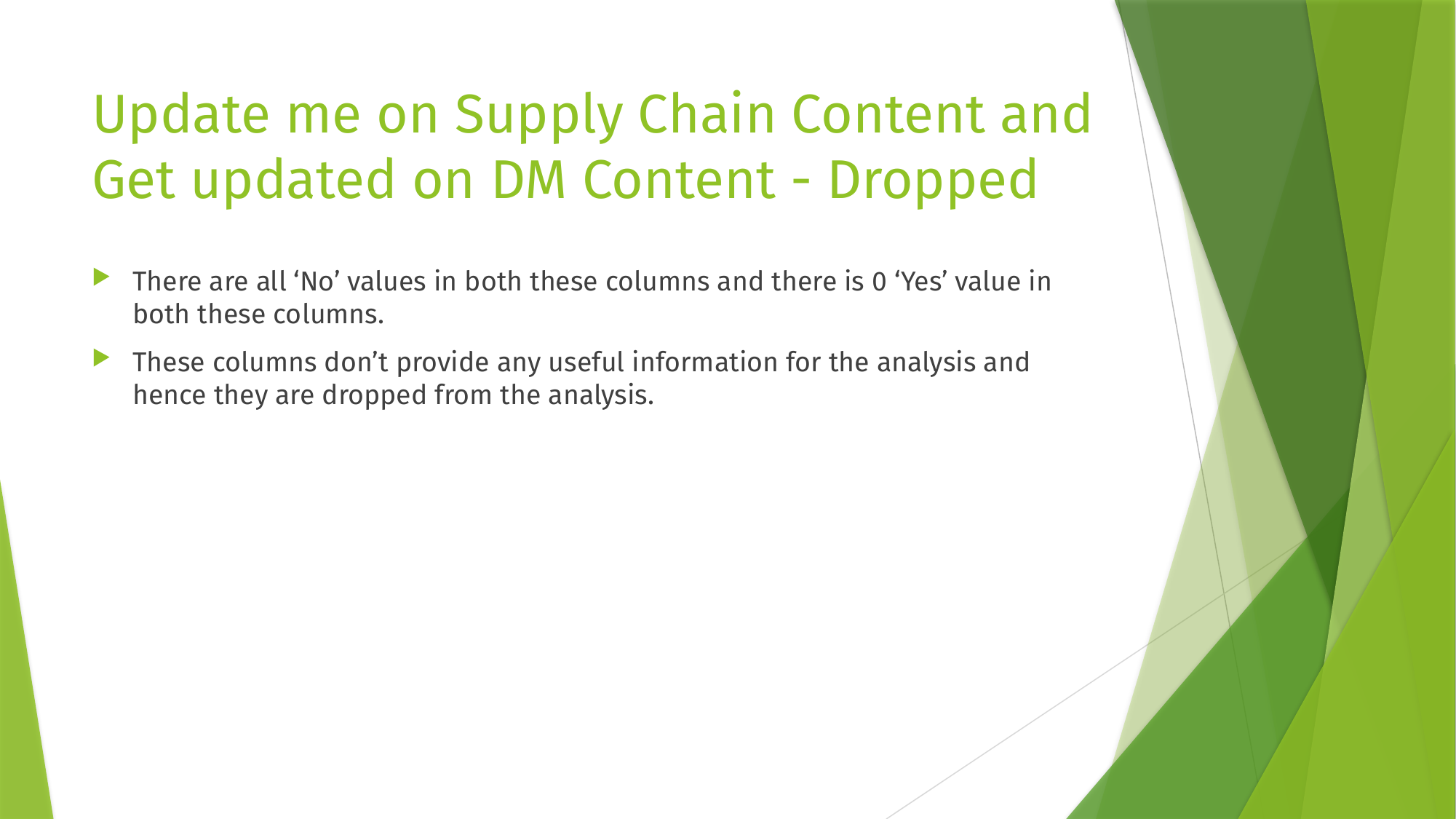

# Update me on Supply Chain Content and Get updated on DM Content - Dropped
There are all ‘No’ values in both these columns and there is 0 ‘Yes’ value in both these columns.
These columns don’t provide any useful information for the analysis and hence they are dropped from the analysis.